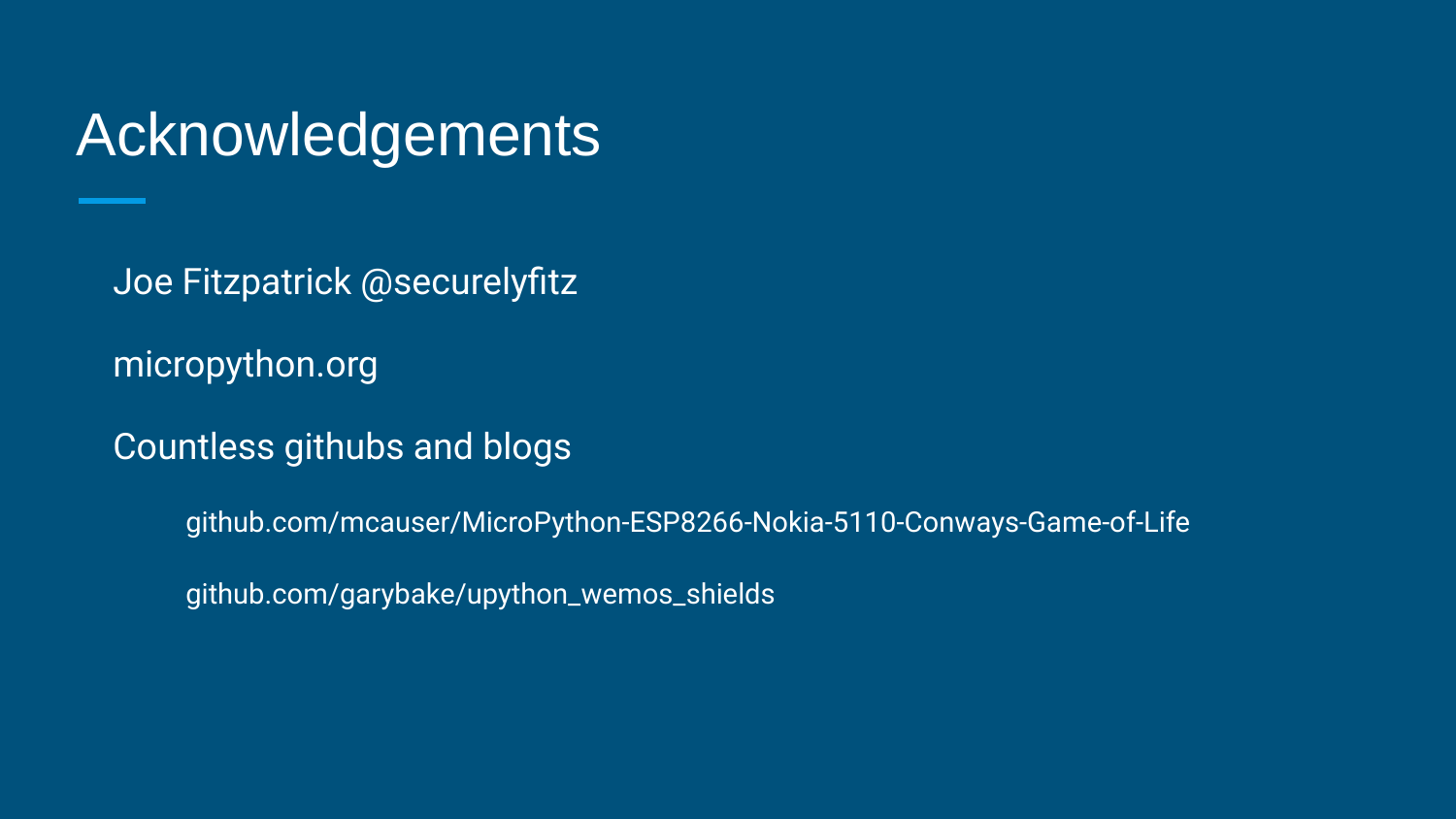

# Acknowledgements
Joe Fitzpatrick @securelyfitz
micropython.org
Countless githubs and blogs
github.com/mcauser/MicroPython-ESP8266-Nokia-5110-Conways-Game-of-Life
github.com/garybake/upython_wemos_shields